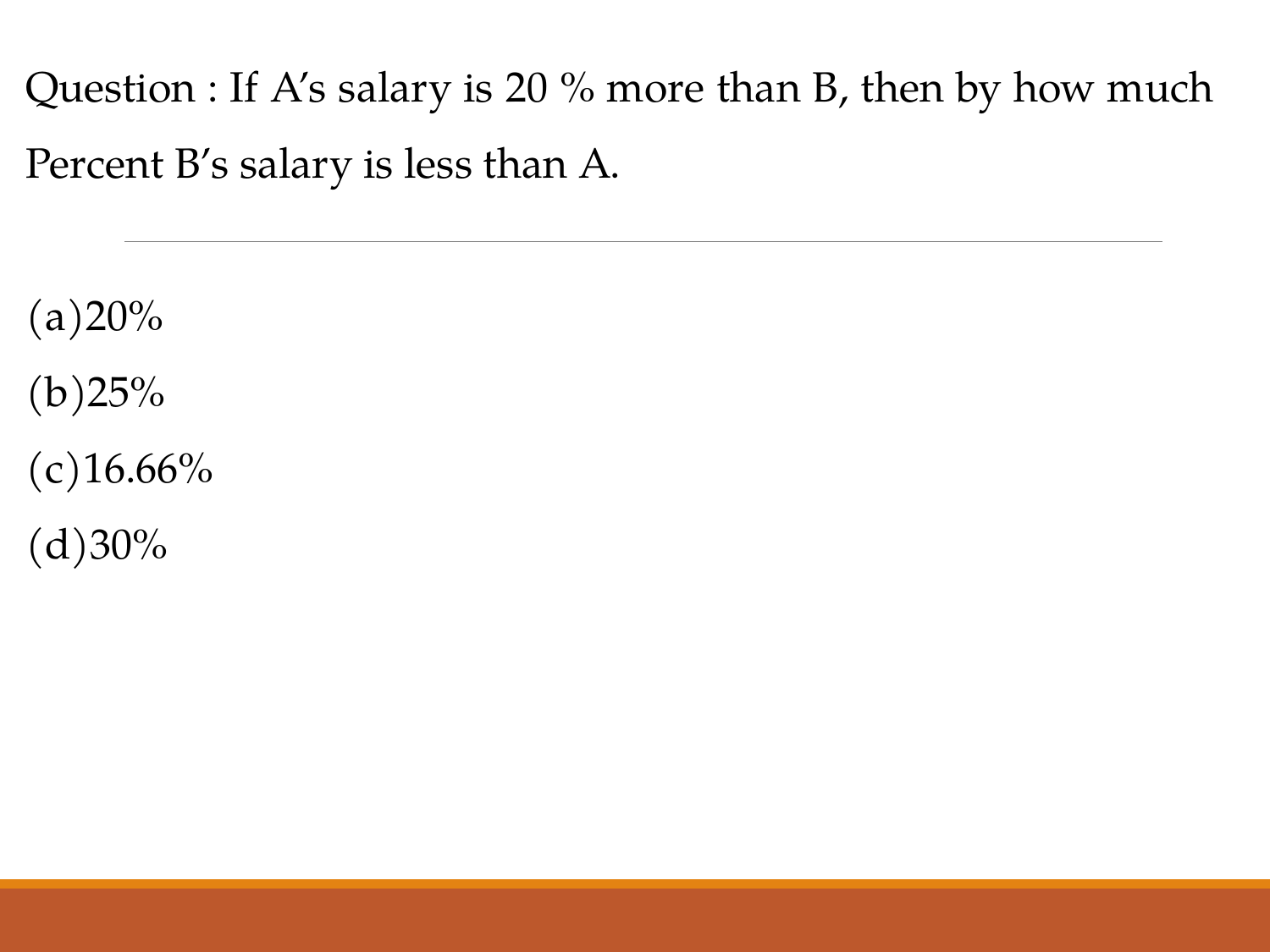

Question : If A’s salary is 20 % more than B, then by how much Percent B’s salary is less than A.

20%
25%
16.66%
30%